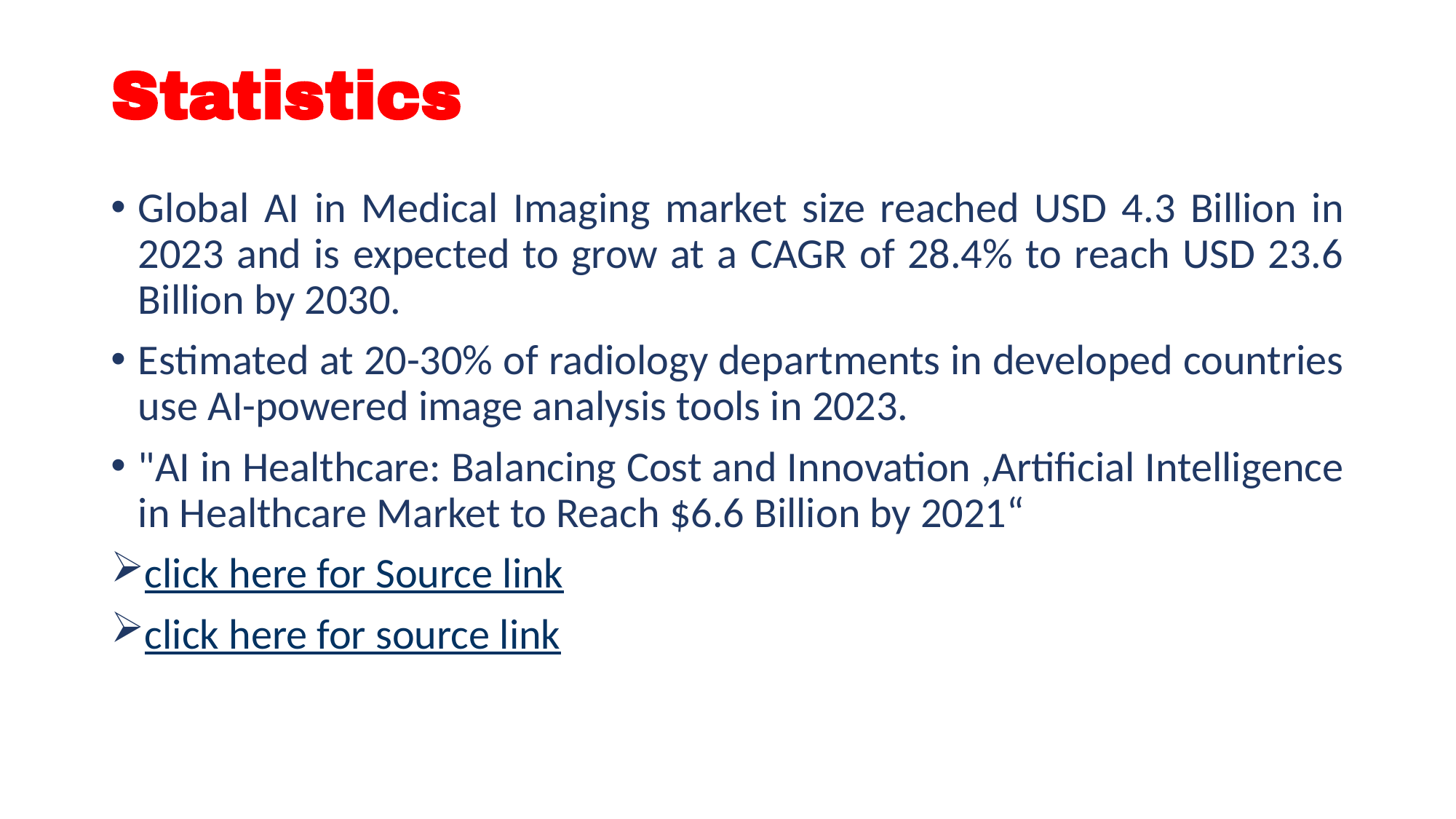

# Statistics
Global AI in Medical Imaging market size reached USD 4.3 Billion in 2023 and is expected to grow at a CAGR of 28.4% to reach USD 23.6 Billion by 2030.
Estimated at 20-30% of radiology departments in developed countries use AI-powered image analysis tools in 2023.
"AI in Healthcare: Balancing Cost and Innovation ,Artificial Intelligence in Healthcare Market to Reach $6.6 Billion by 2021“
click here for Source link
click here for source link